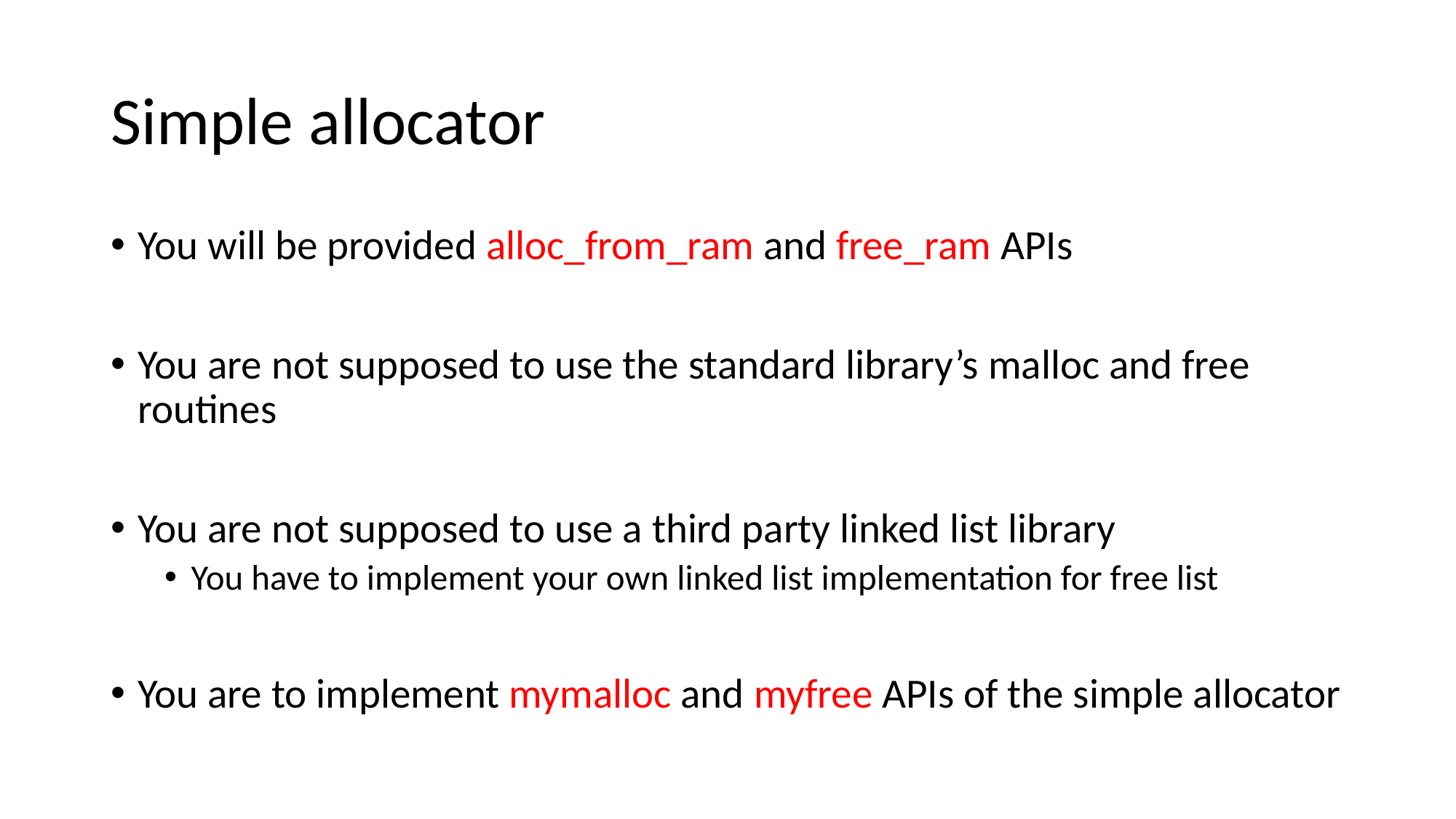

# Simple allocator
You will be provided alloc_from_ram and free_ram APIs

You are not supposed to use the standard library’s malloc and free routines

You are not supposed to use a third party linked list library
You have to implement your own linked list implementation for free list

You are to implement mymalloc and myfree APIs of the simple allocator